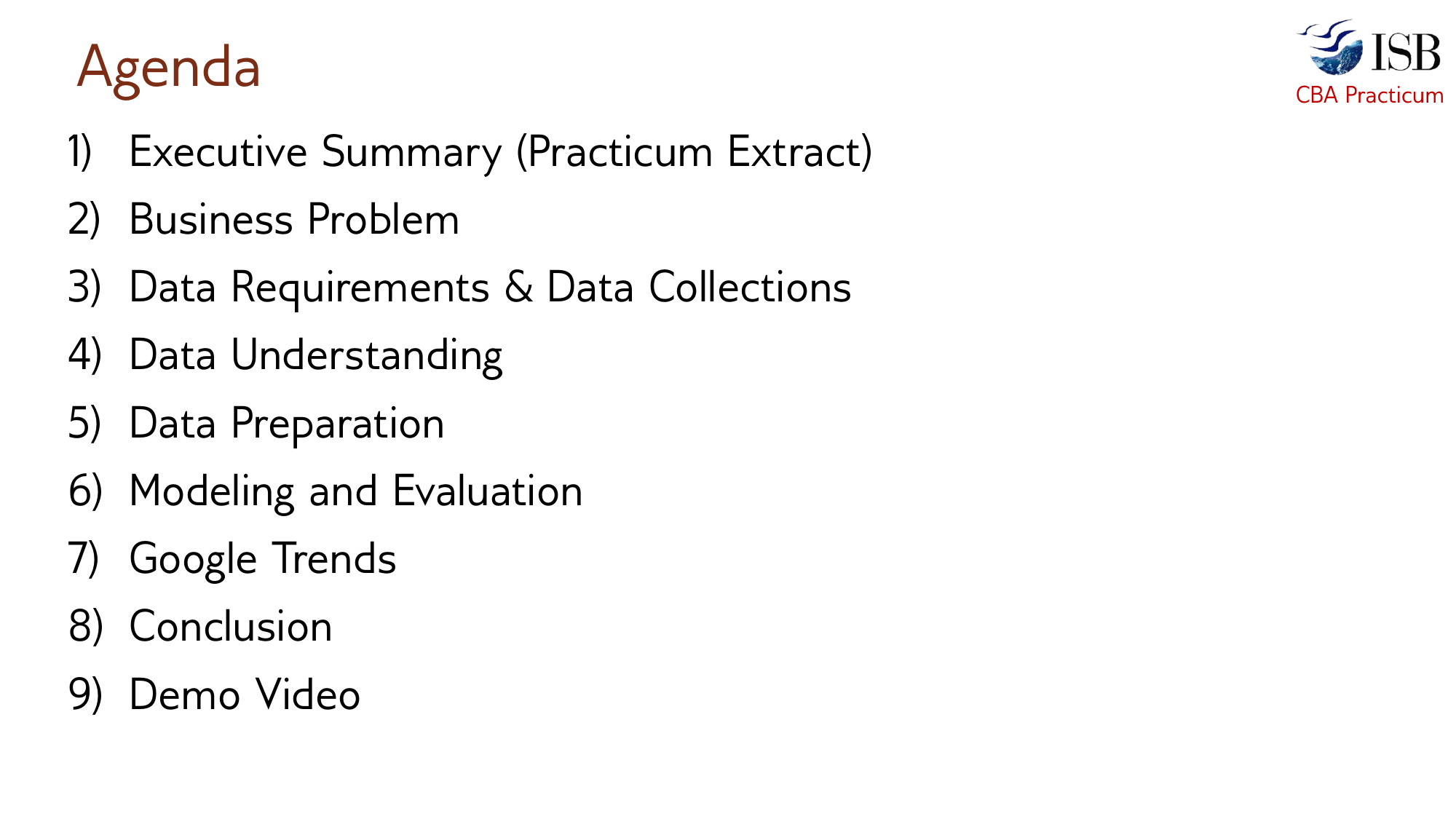

# Agenda
Executive Summary (Practicum Extract)
Business Problem
Data Requirements & Data Collections
Data Understanding
Data Preparation
Modeling and Evaluation
Google Trends
Conclusion
Demo Video
2